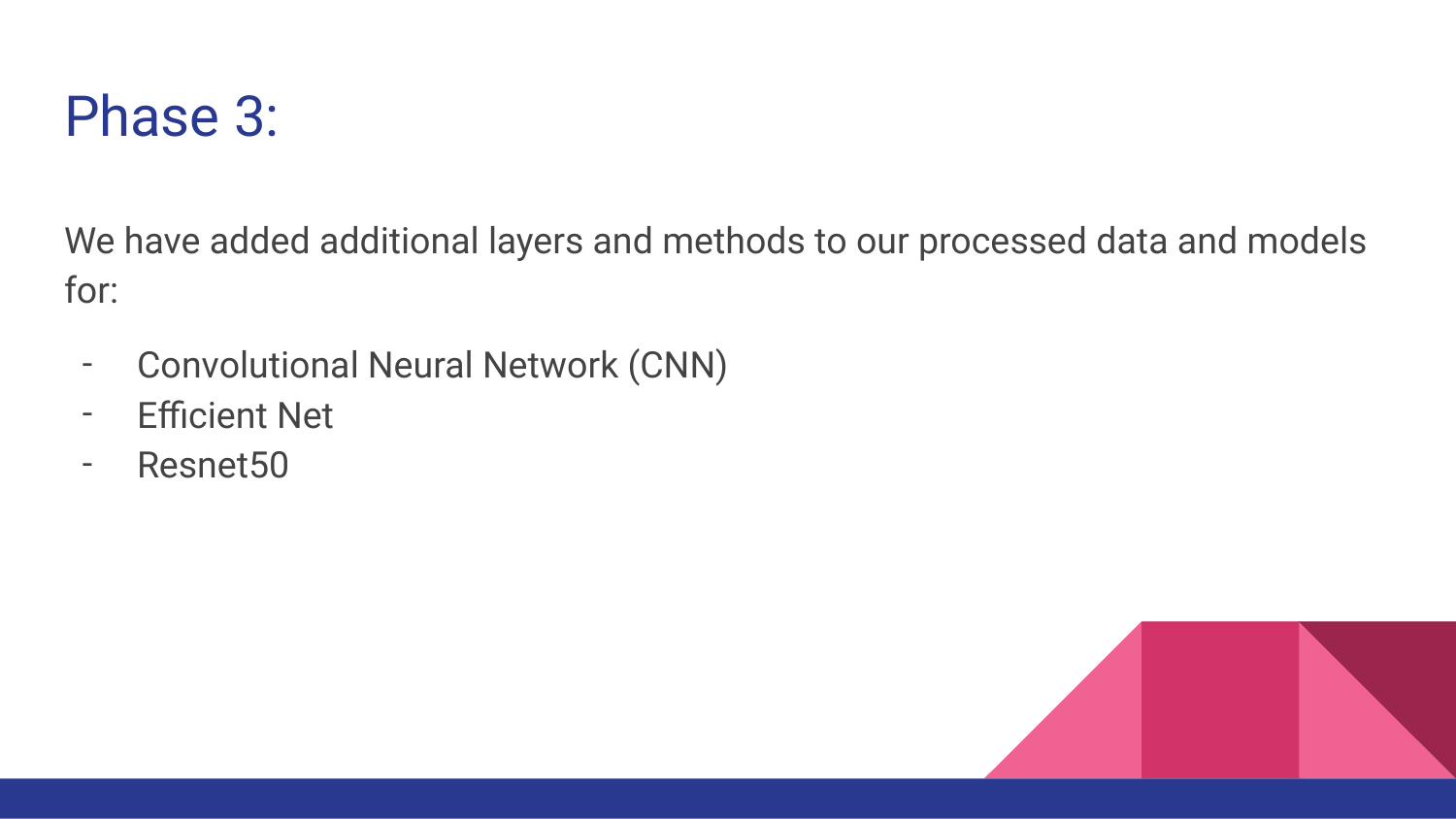

# Phase 3:
We have added additional layers and methods to our processed data and models for:
Convolutional Neural Network (CNN)
Efficient Net
Resnet50